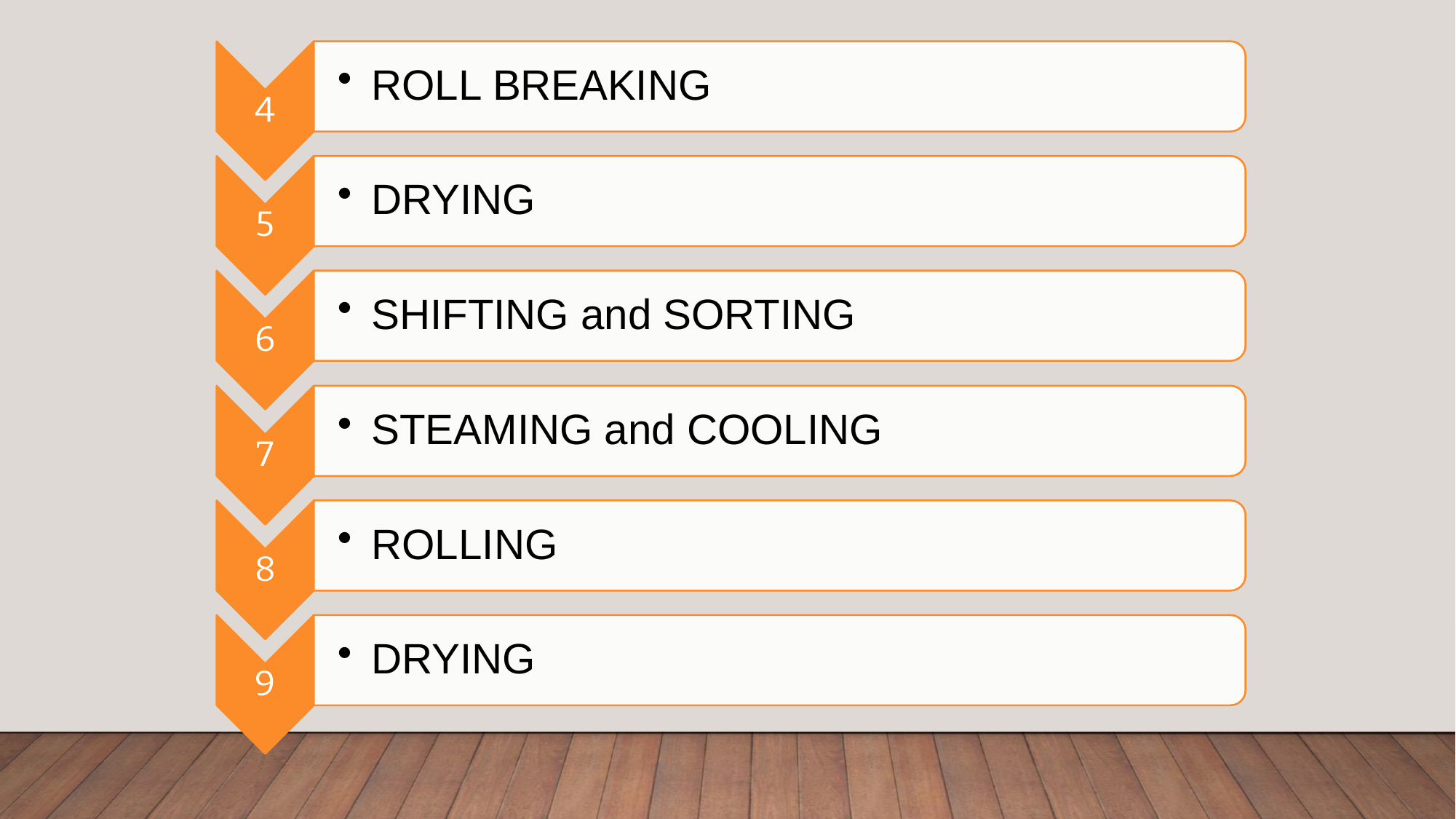

4
ROLL BREAKING
5
DRYING
6
SHIFTING and SORTING
7
STEAMING and COOLING
8
ROLLING
9
DRYING